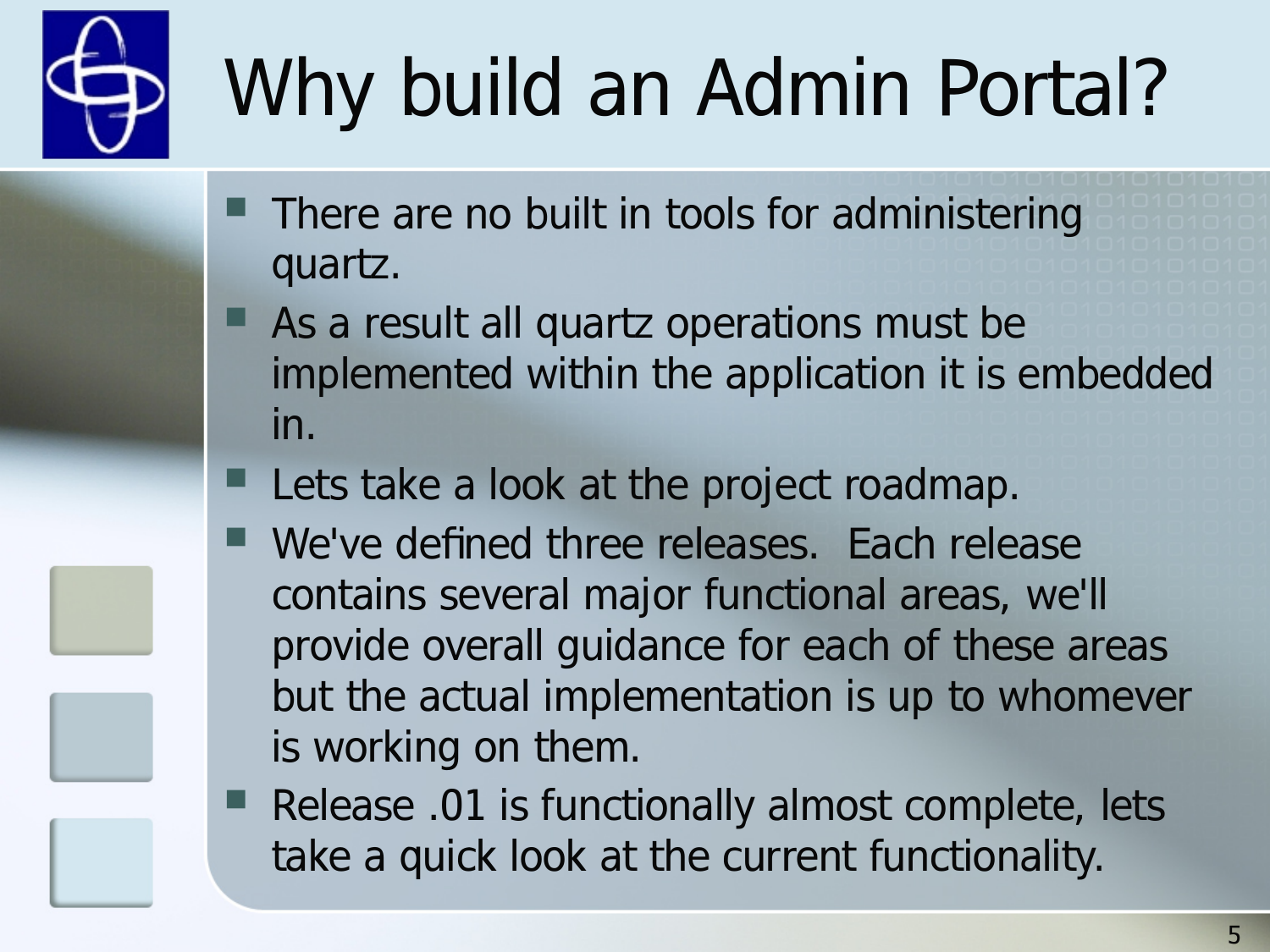

# Why build an Admin Portal?
There are no built in tools for administering quartz.
As a result all quartz operations must be implemented within the application it is embedded in.
Lets take a look at the project roadmap.
We've defined three releases.  Each release contains several major functional areas, we'll provide overall guidance for each of these areas but the actual implementation is up to whomever is working on them.
Release .01 is functionally almost complete, lets take a quick look at the current functionality.

5